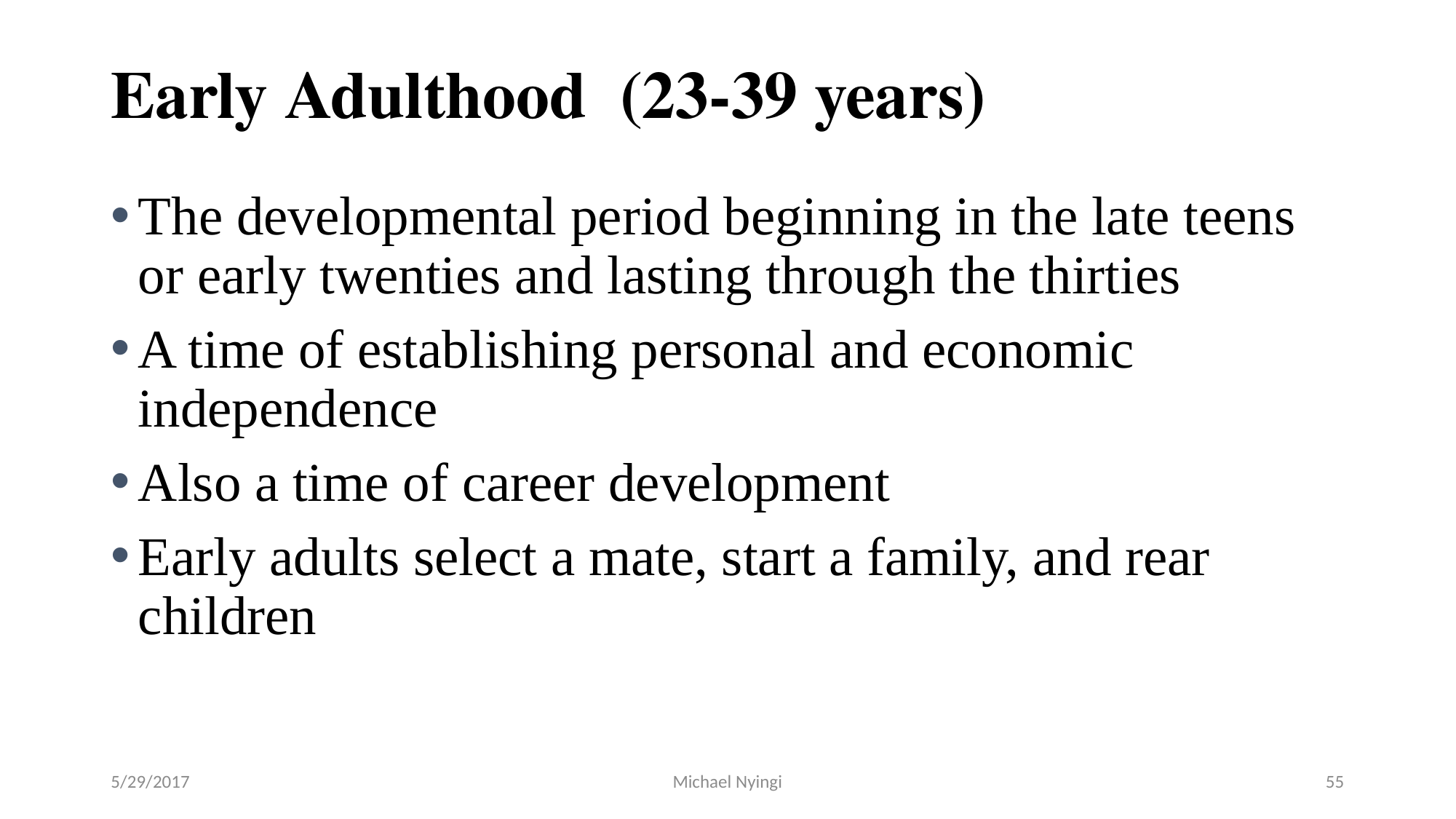

# Early Adulthood  (23-39 years)
The developmental period beginning in the late teens or early twenties and lasting through the thirties
A time of establishing personal and economic independence
Also a time of career development
Early adults select a mate, start a family, and rear children

5/29/2017
Michael Nyingi
55